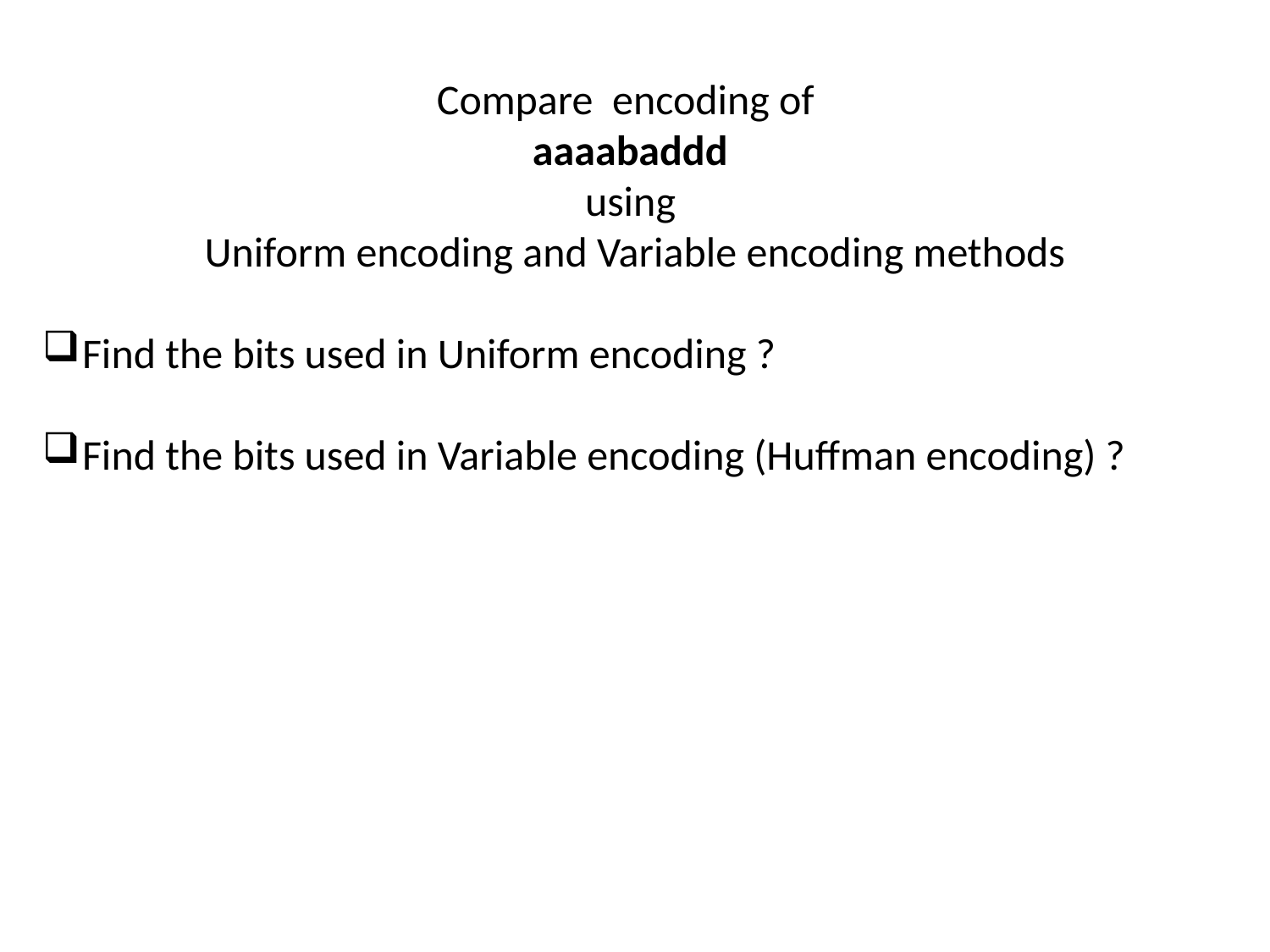

Compare  encoding of
aaaabaddd
using
Uniform encoding and Variable encoding methods

Find the bits used in Uniform encoding ?

Find the bits used in Variable encoding (Huffman encoding) ?